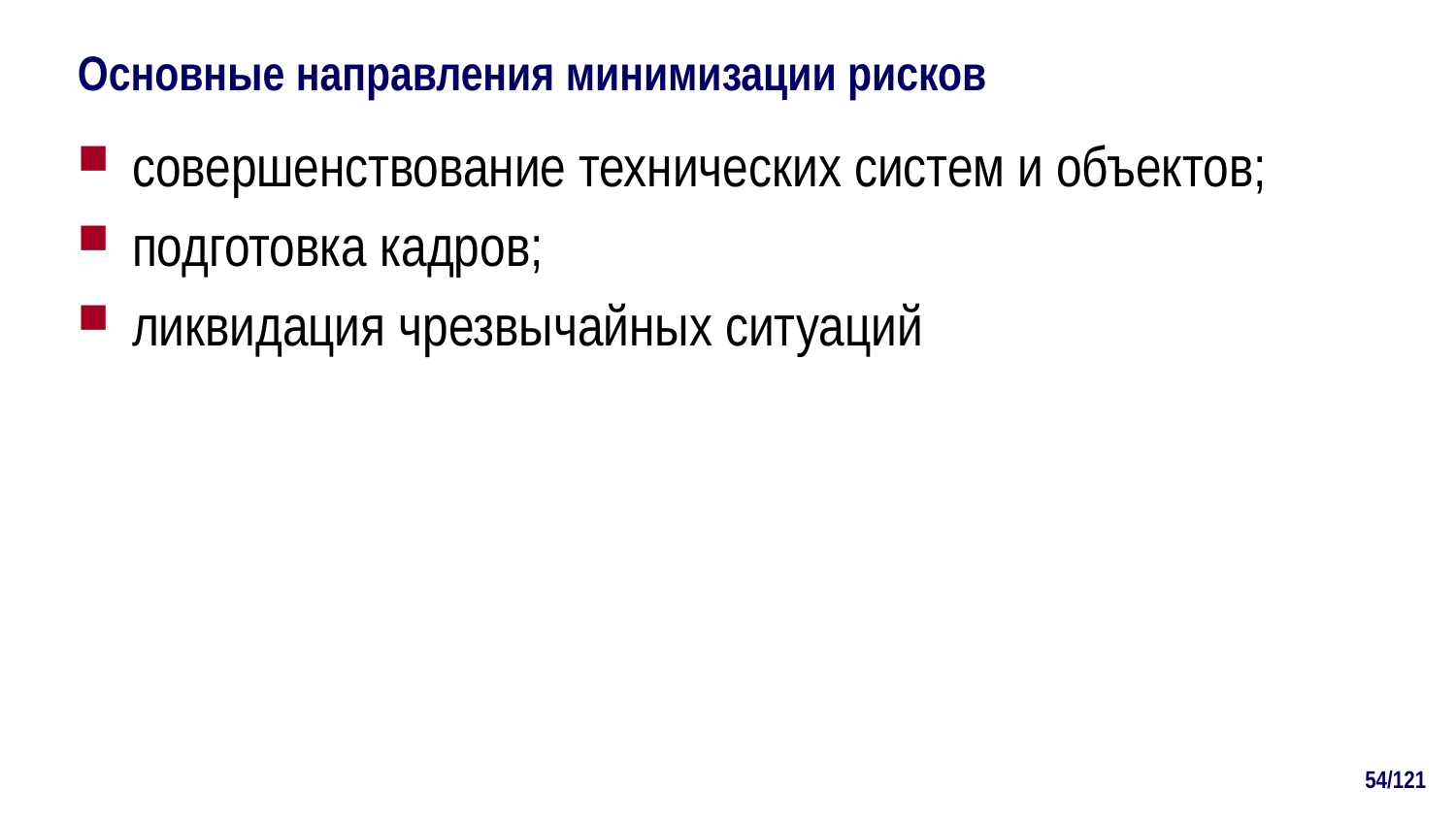

# Основные направления минимизации рисков
совершенствование технических систем и объектов;
подготовка кадров;
ликвидация чрезвычайных ситуаций